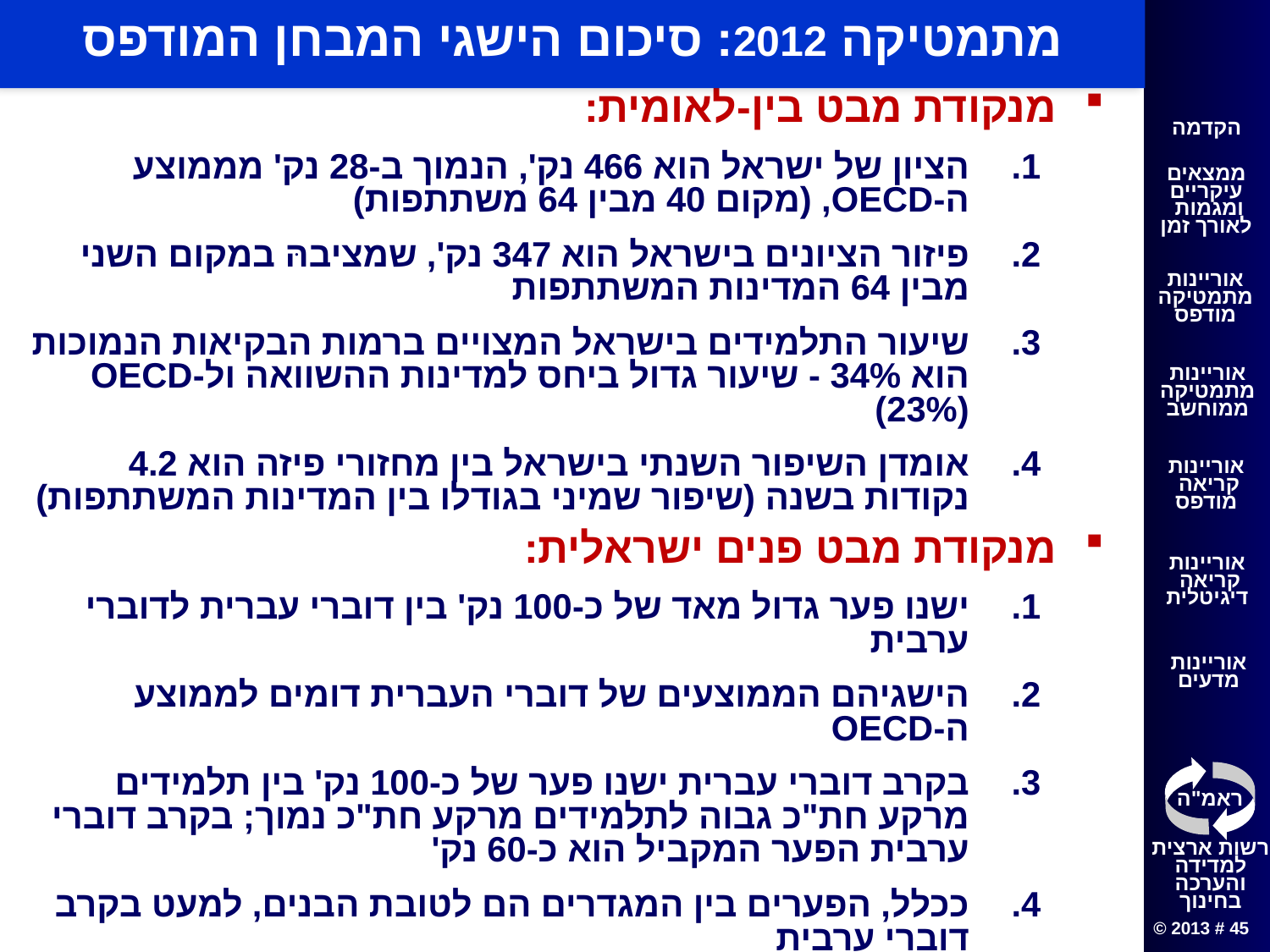

# מתמטיקה 2012: סיכום הישגי המבחן המודפס

מנקודת מבט בין-לאומית:
הציון של ישראל הוא 466 נק', הנמוך ב-28 נק' מממוצע ה-OECD, (מקום 40 מבין 64 משתתפות)
פיזור הציונים בישראל הוא 347 נק', שמציבהּ במקום השני מבין 64 המדינות המשתתפות
שיעור התלמידים בישראל המצויים ברמות הבקיאות הנמוכות הוא 34% - שיעור גדול ביחס למדינות ההשוואה ול-OECD (23%)
אומדן השיפור השנתי בישראל בין מחזורי פיזה הוא 4.2 נקודות בשנה (שיפור שמיני בגודלו בין המדינות המשתתפות)
מנקודת מבט פנים ישראלית:
ישנו פער גדול מאד של כ-100 נק' בין דוברי עברית לדוברי ערבית
הישגיהם הממוצעים של דוברי העברית דומים לממוצע ה-OECD
בקרב דוברי עברית ישנו פער של כ-100 נק' בין תלמידים מרקע חת"כ גבוה לתלמידים מרקע חת"כ נמוך; בקרב דוברי ערבית הפער המקביל הוא כ-60 נק'
ככלל, הפערים בין המגדרים הם לטובת הבנים, למעט בקרב דוברי ערבית